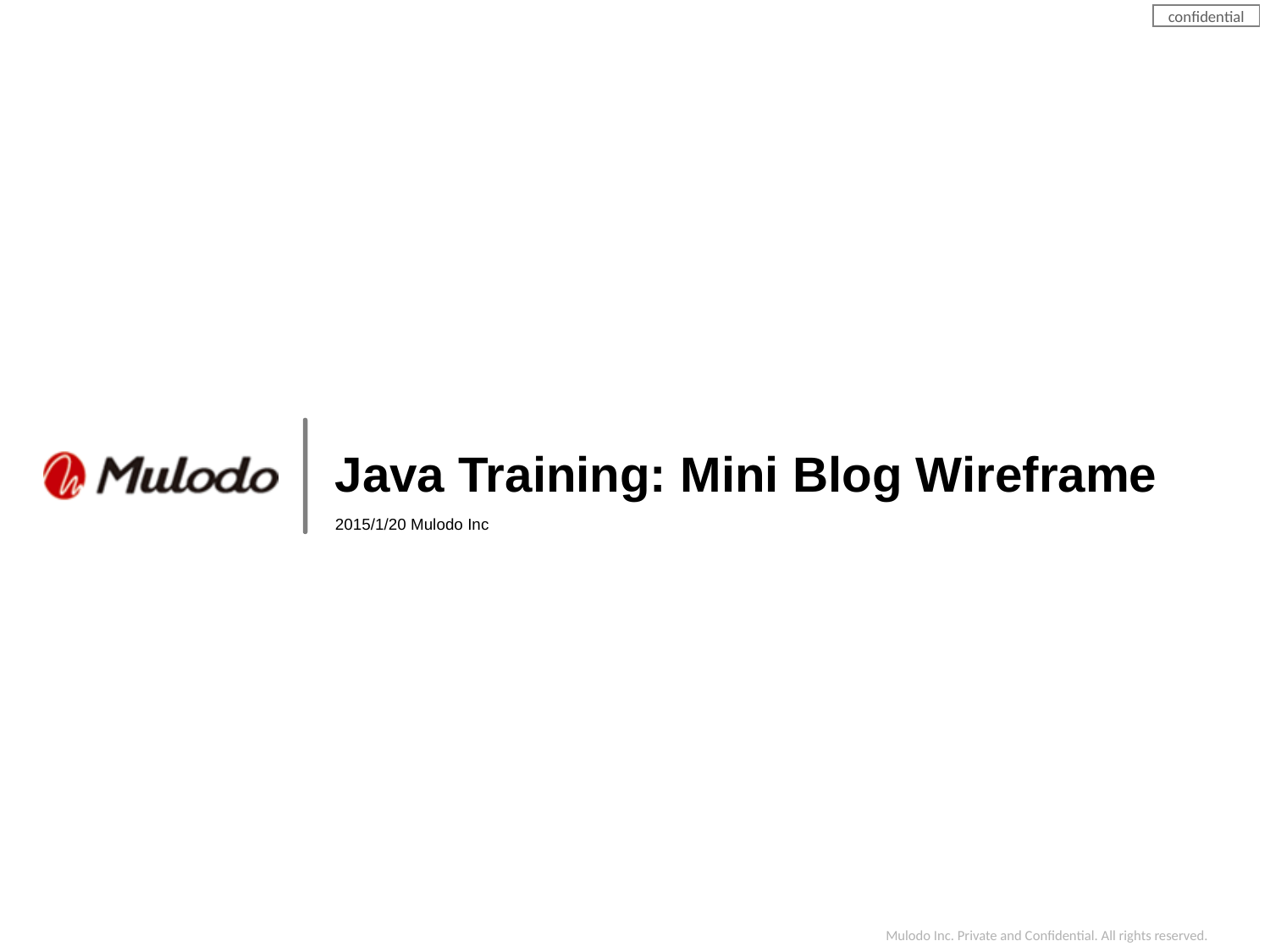

Java Training: Mini Blog Wireframe
2015/1/20 Mulodo Inc